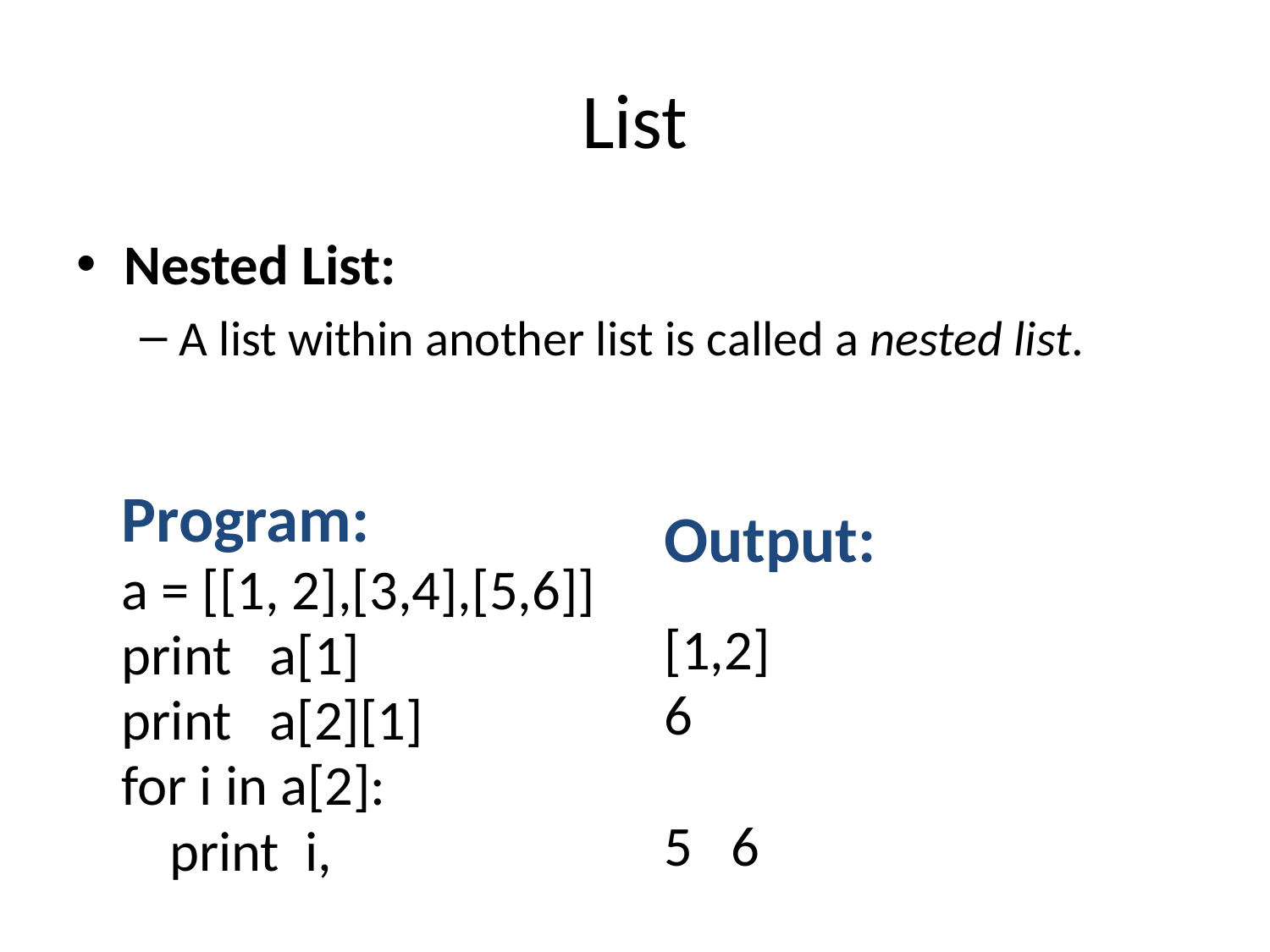

# List
Nested List:
A list within another list is called a nested list.
Program:
a = [[1, 2],[3,4],[5,6]]
print   a[1]
print   a[2][1]
for i in a[2]:
	print  i,
Output:

[1,2]
6

5   6